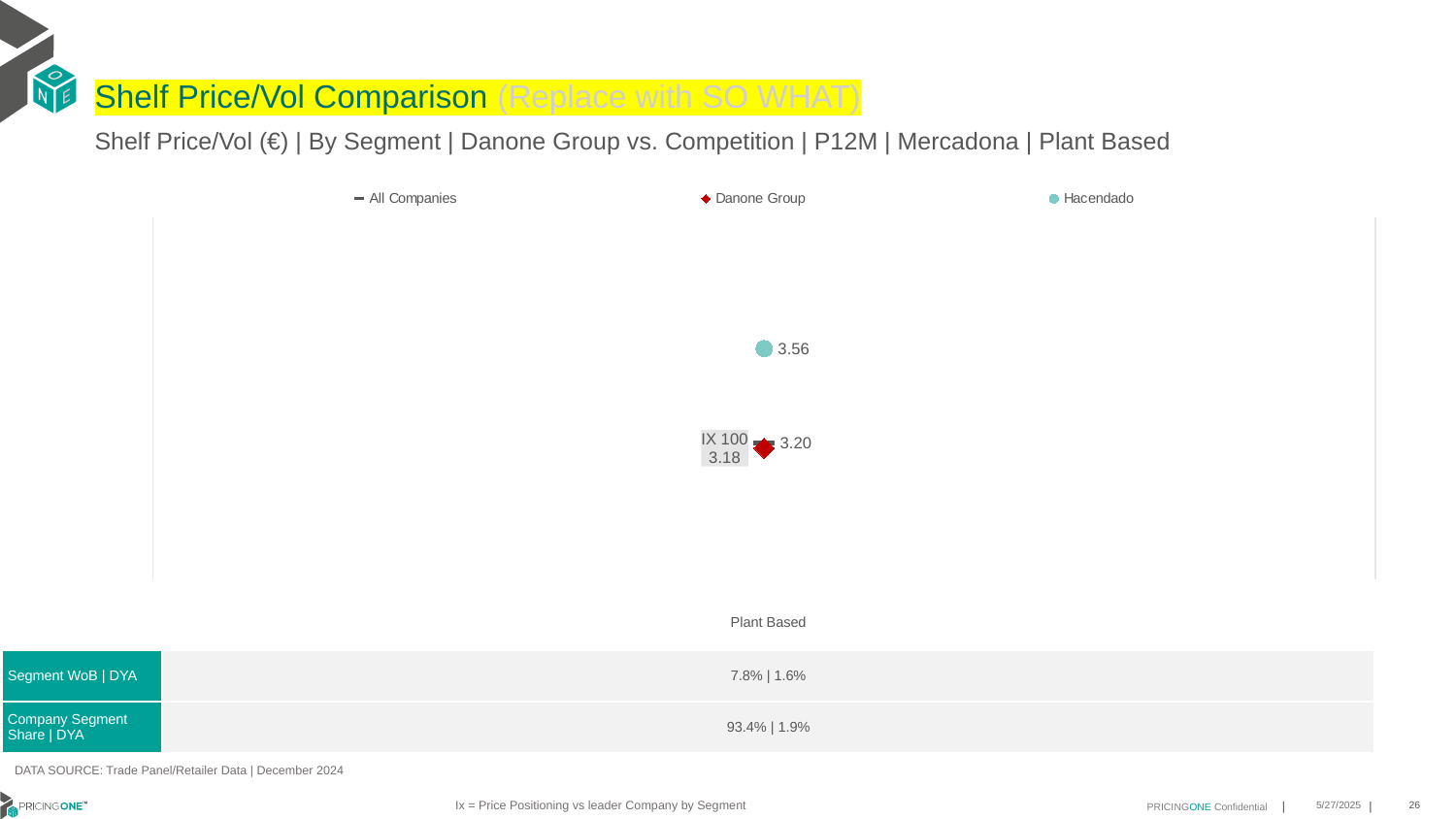

# Shelf Price/Vol Comparison (Replace with SO WHAT)
Shelf Price/Vol (€) | By Segment | Danone Group vs. Competition | P12M | Mercadona | Plant Based

### Chart

| Category | All Companies | Danone Group | Hacendado |
|---|---|---|---|
| IX 100 | 3.2 | 3.18 | 3.56 |
|  | Plant Based |
| --- | --- |
| Segment WoB | DYA | 7.8% | 1.6% |
| Company Segment Share | DYA | 93.4% | 1.9% |
DATA SOURCE: Trade Panel/Retailer Data | December 2024
Ix = Price Positioning vs leader Company by Segment
5/27/2025
26